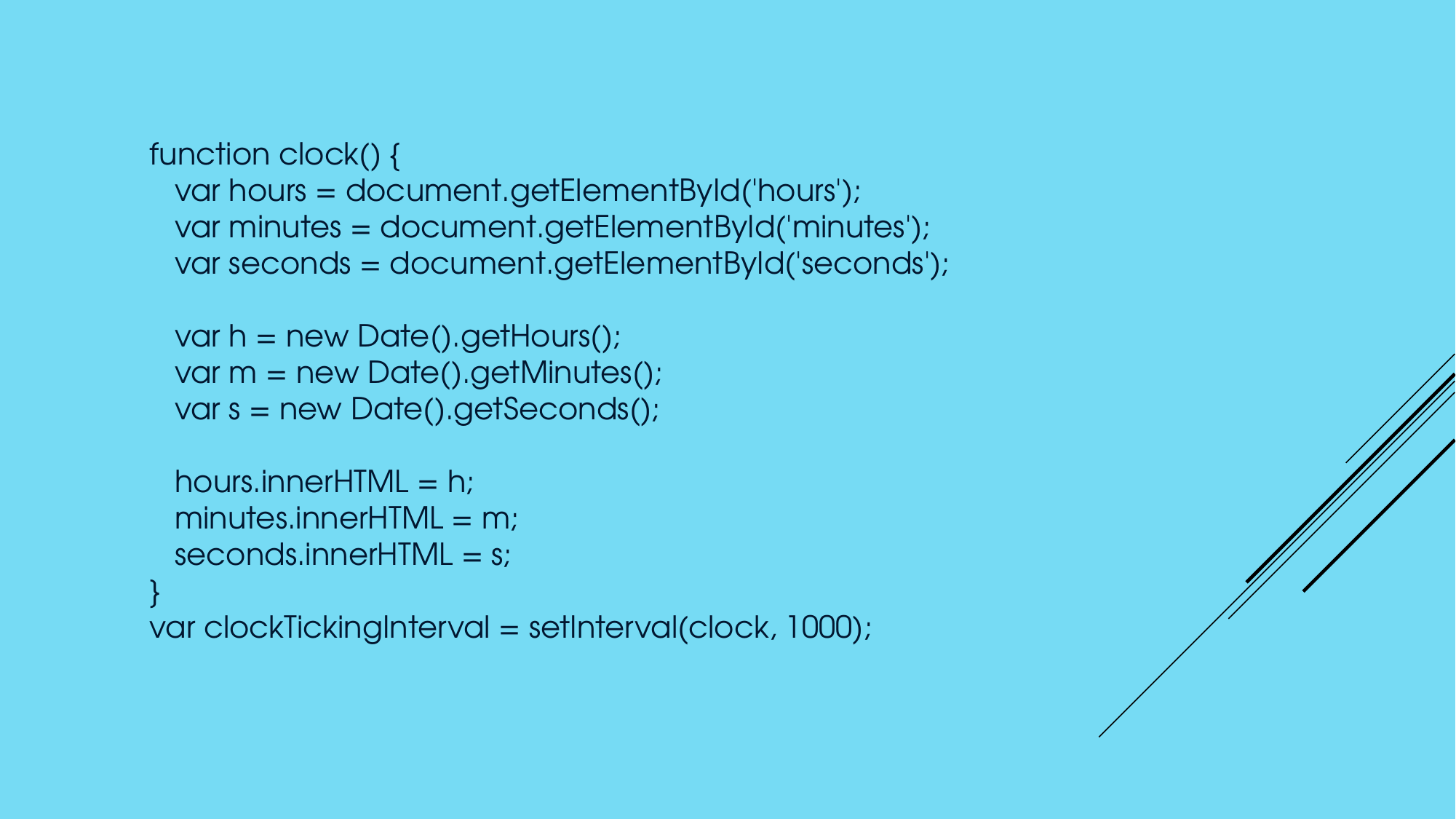

function clock() {
   var hours = document.getElementById('hours');
   var minutes = document.getElementById('minutes');
   var seconds = document.getElementById('seconds');
   var h = new Date().getHours();
   var m = new Date().getMinutes();
   var s = new Date().getSeconds();
   hours.innerHTML = h;
   minutes.innerHTML = m;
   seconds.innerHTML = s;
}
var clockTickingInterval = setInterval(clock, 1000);